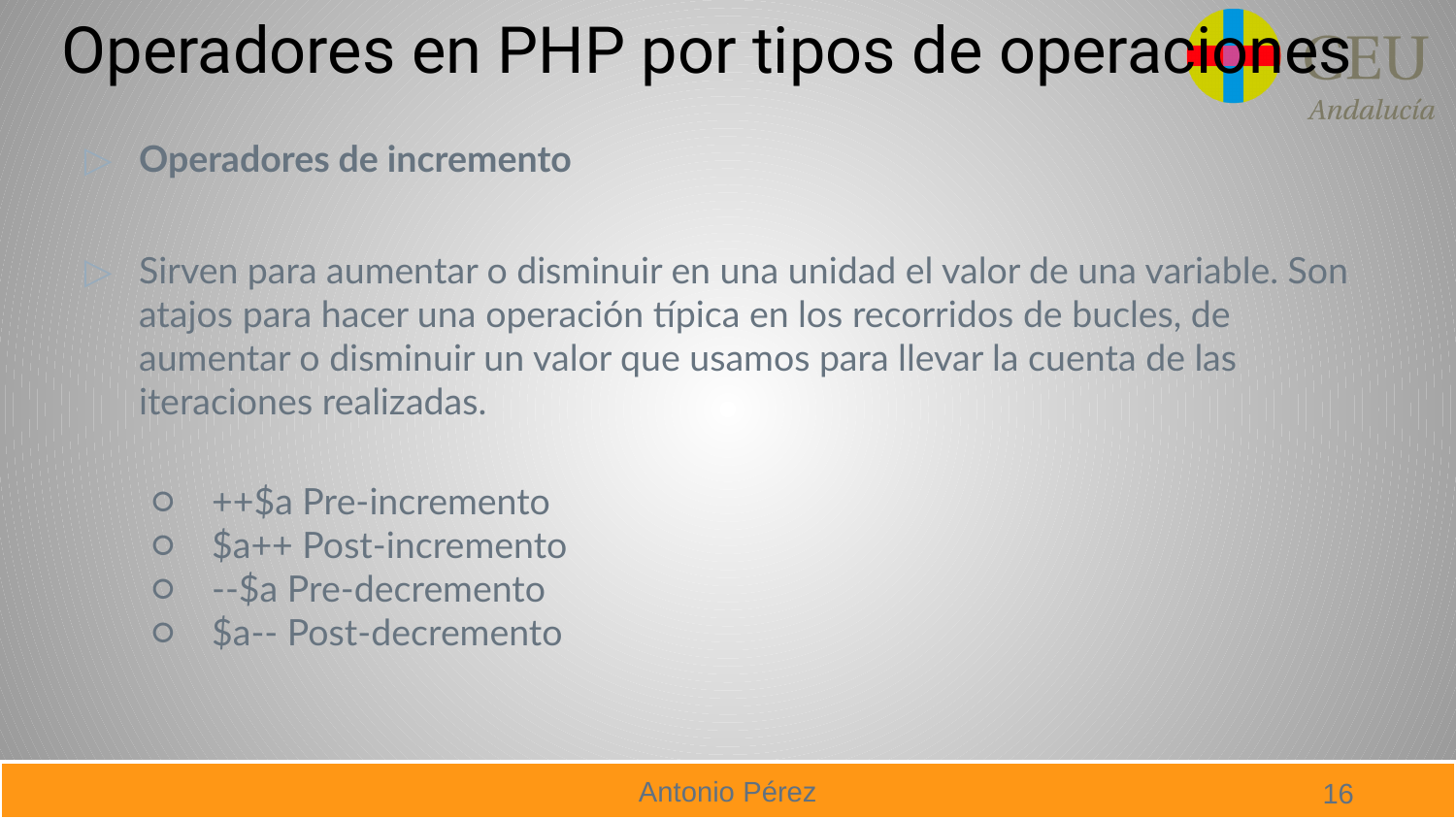

# Operadores en PHP por tipos de operaciones
Operadores de incremento

Sirven para aumentar o disminuir en una unidad el valor de una variable. Son atajos para hacer una operación típica en los recorridos de bucles, de aumentar o disminuir un valor que usamos para llevar la cuenta de las iteraciones realizadas.

++$a Pre-incremento
$a++ Post-incremento
--$a Pre-decremento
$a-- Post-decremento
16